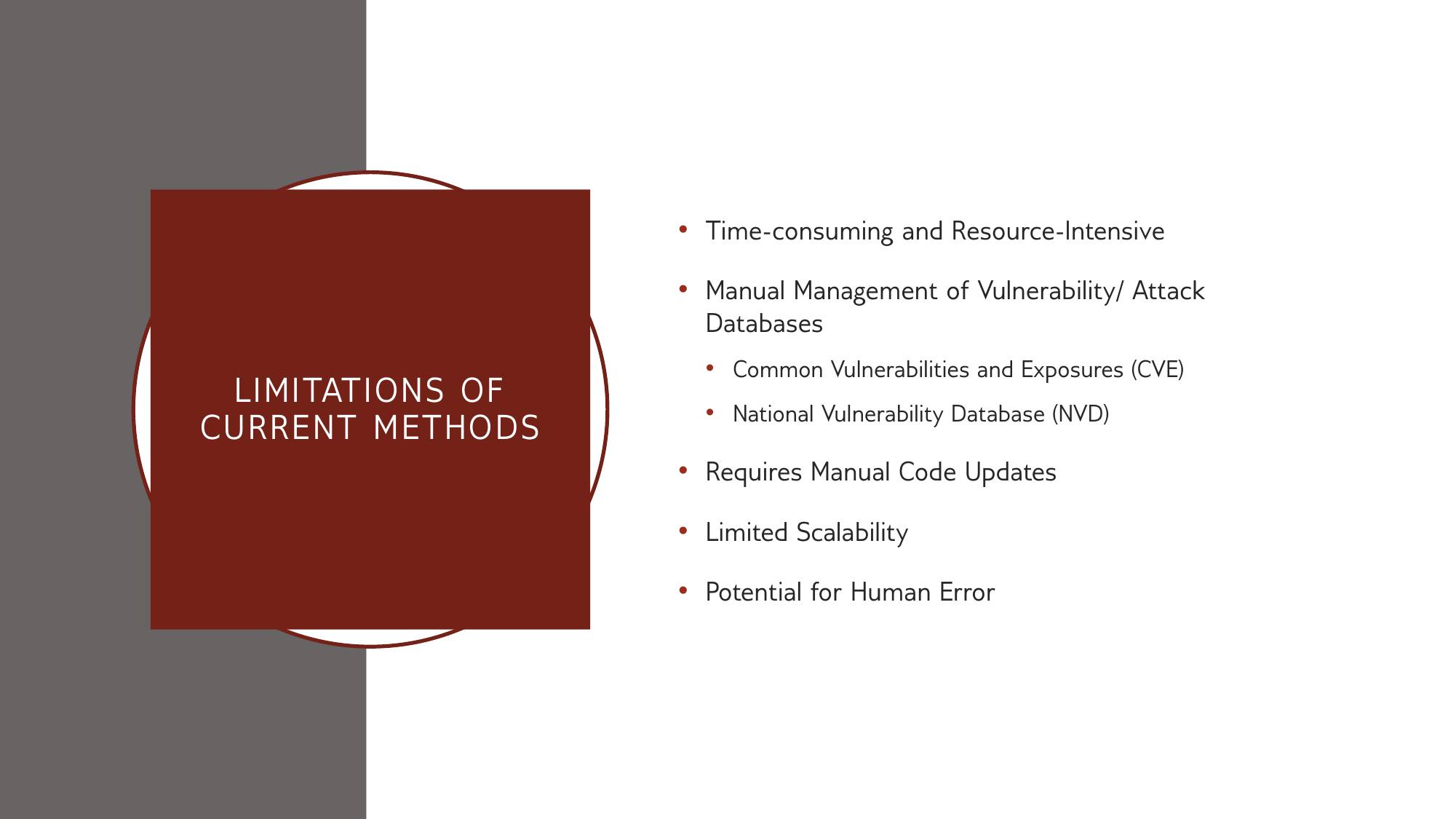

Time-consuming and Resource-Intensive
Manual Management of Vulnerability/ Attack Databases
Common Vulnerabilities and Exposures (CVE)
National Vulnerability Database (NVD)
Requires Manual Code Updates
Limited Scalability
Potential for Human Error

# Limitations of Current Methods